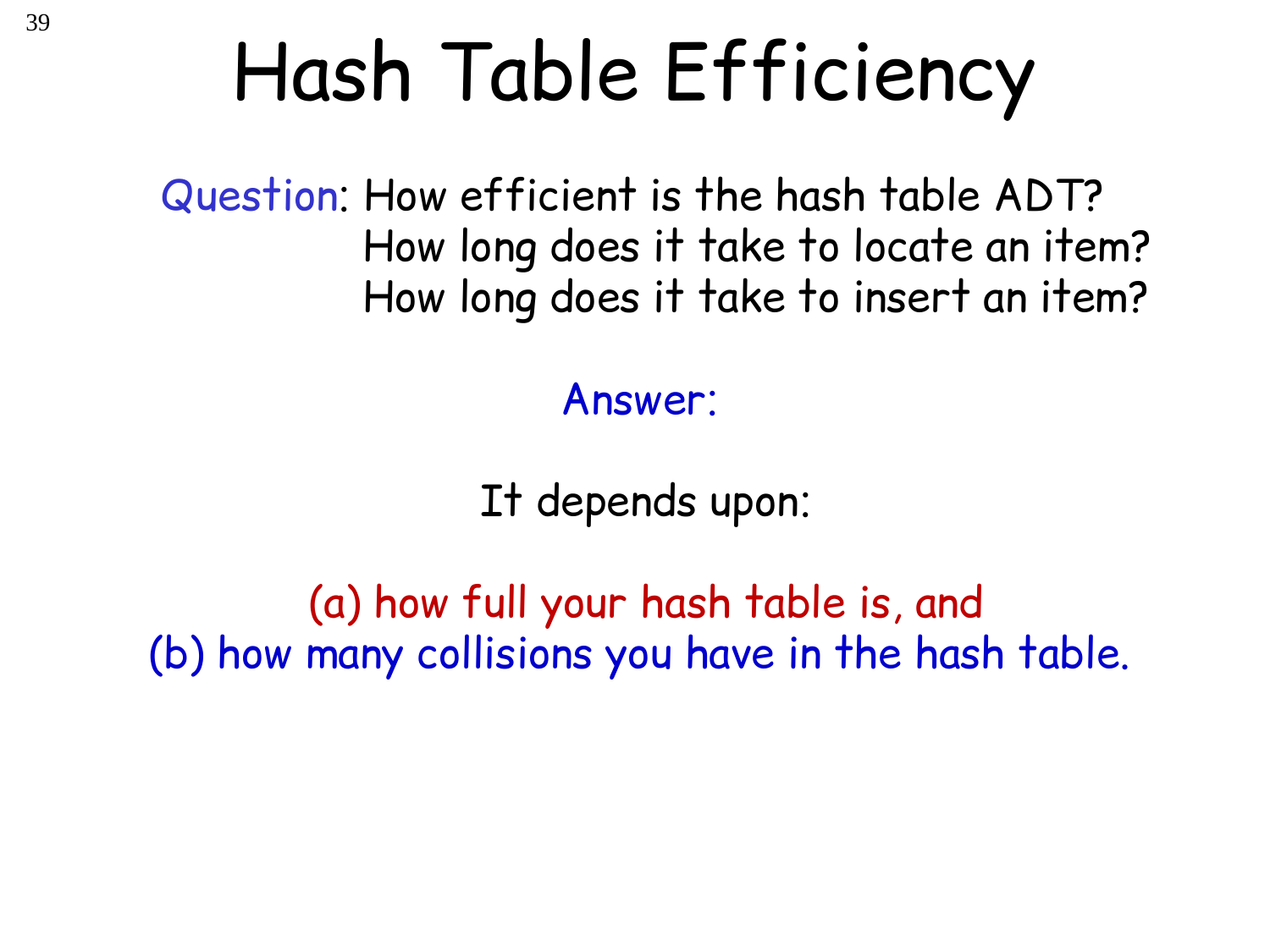

39
# Hash Table Efficiency
Question: How efficient is the hash table ADT?
                How long does it take to locate an item?
	      How long does it take to insert an item?
Answer:

It depends upon:

 (a) how full your hash table is, and
(b) how many collisions you have in the hash table.